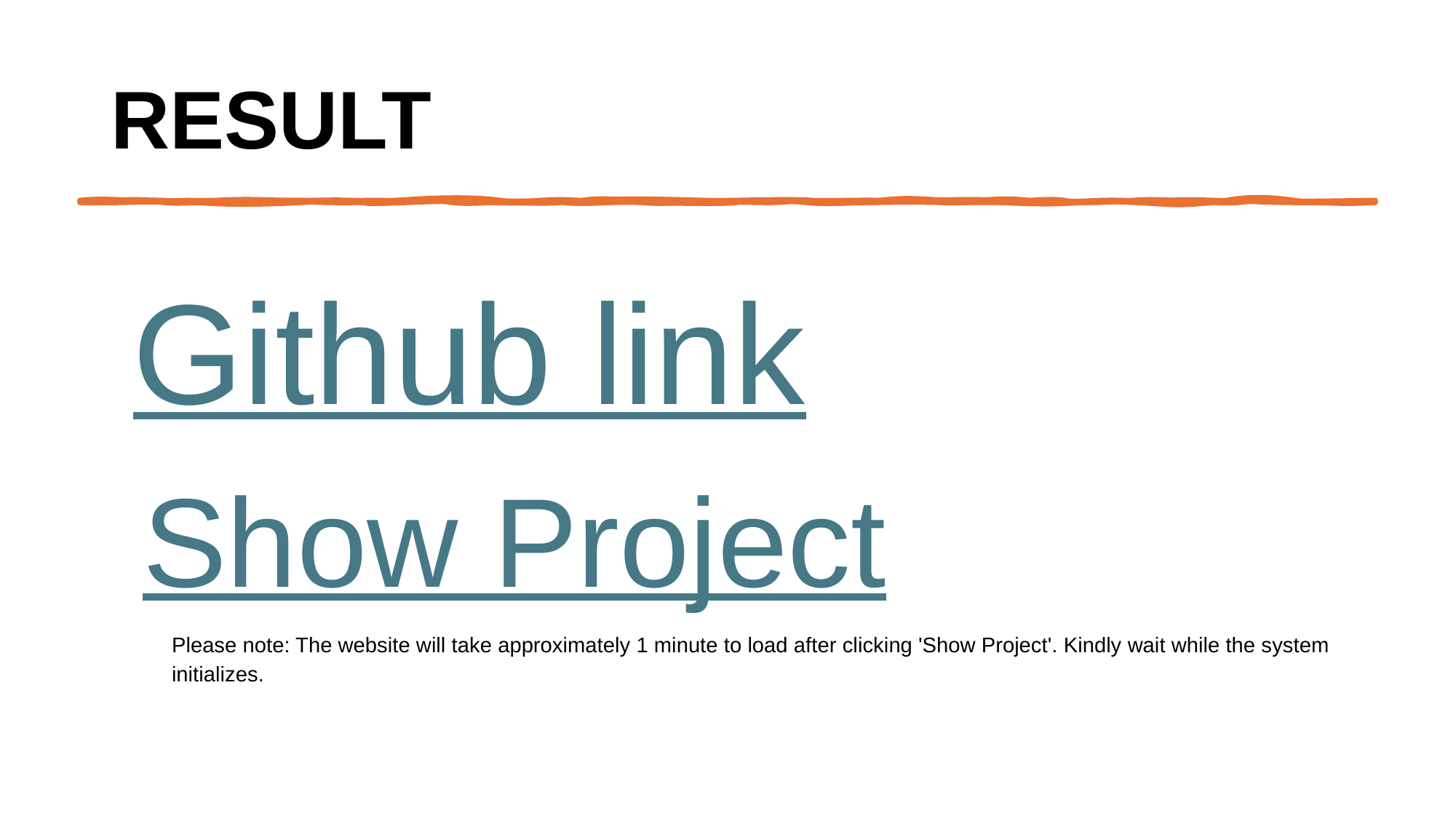

Please note: The website will take approximately 1 minute to load after clicking 'Show Project'. Kindly wait while the system initializes.
# RESULT

Github link
Show Project

Please note: The website will take approximately 1 minute to load after clicking 'Show Project'. Kindly wait while the system initializes.